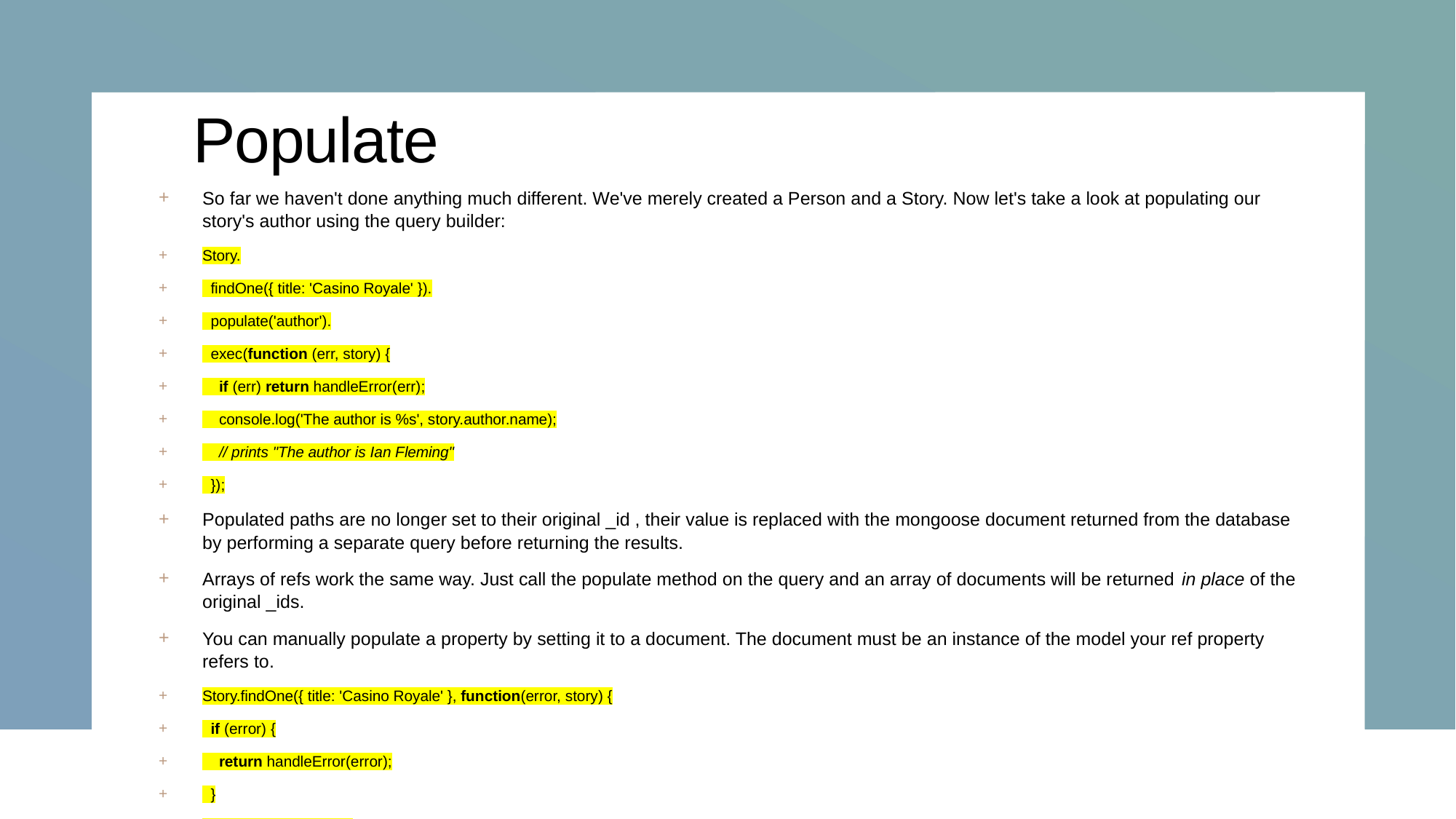

# Populate
So far we haven't done anything much different. We've merely created a Person and a Story. Now let's take a look at populating our story's author using the query builder:
Story.
  findOne({ title: 'Casino Royale' }).
  populate('author').
  exec(function (err, story) {
    if (err) return handleError(err);
    console.log('The author is %s', story.author.name);
    // prints "The author is Ian Fleming"
  });
Populated paths are no longer set to their original _id , their value is replaced with the mongoose document returned from the database by performing a separate query before returning the results.
Arrays of refs work the same way. Just call the populate method on the query and an array of documents will be returned in place of the original _ids.
You can manually populate a property by setting it to a document. The document must be an instance of the model your ref property refers to.
Story.findOne({ title: 'Casino Royale' }, function(error, story) {
  if (error) {
    return handleError(error);
  }
  story.author = author;
  console.log(story.author.name); // prints "Ian Fleming"
});